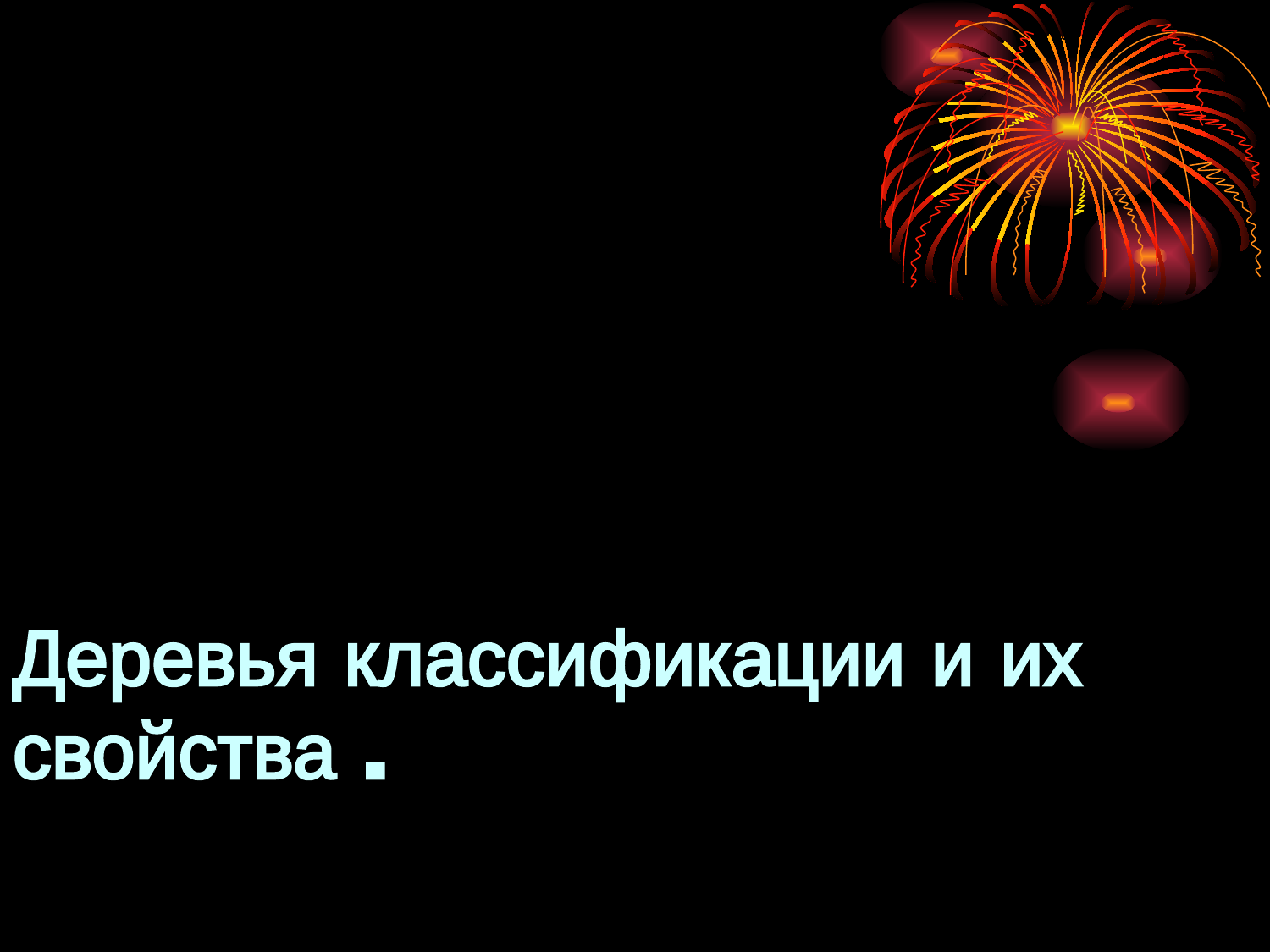

# Деревья классификации и их свойства .